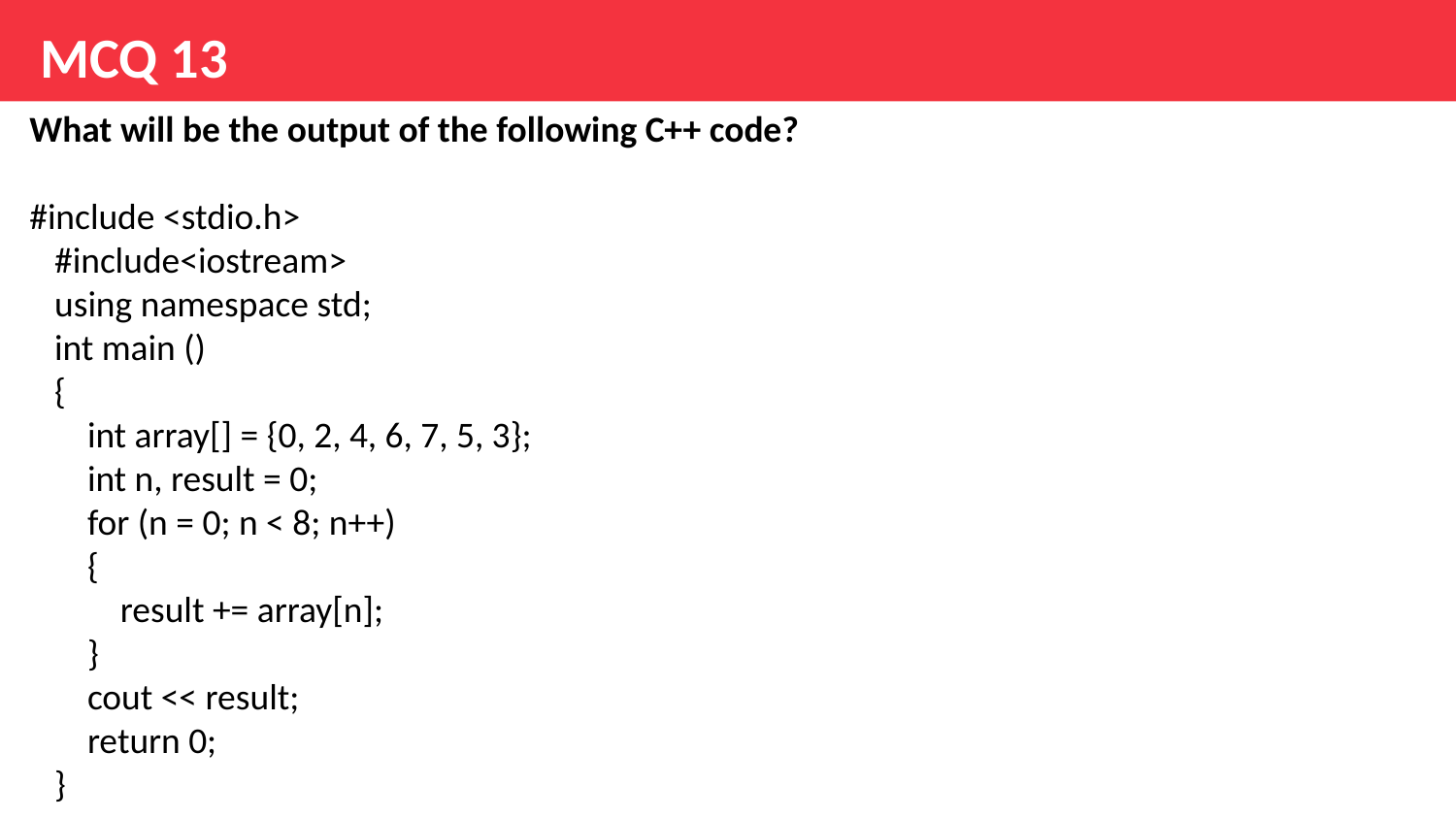

# MCQ 13
What will be the output of the following C++ code?

#include <stdio.h>
   #include<iostream>
   using namespace std;
   int main ()
   {
       int array[] = {0, 2, 4, 6, 7, 5, 3};
       int n, result = 0;
       for (n = 0; n < 8; n++)
       {
           result += array[n];
       }
       cout << result;
       return 0;
   }